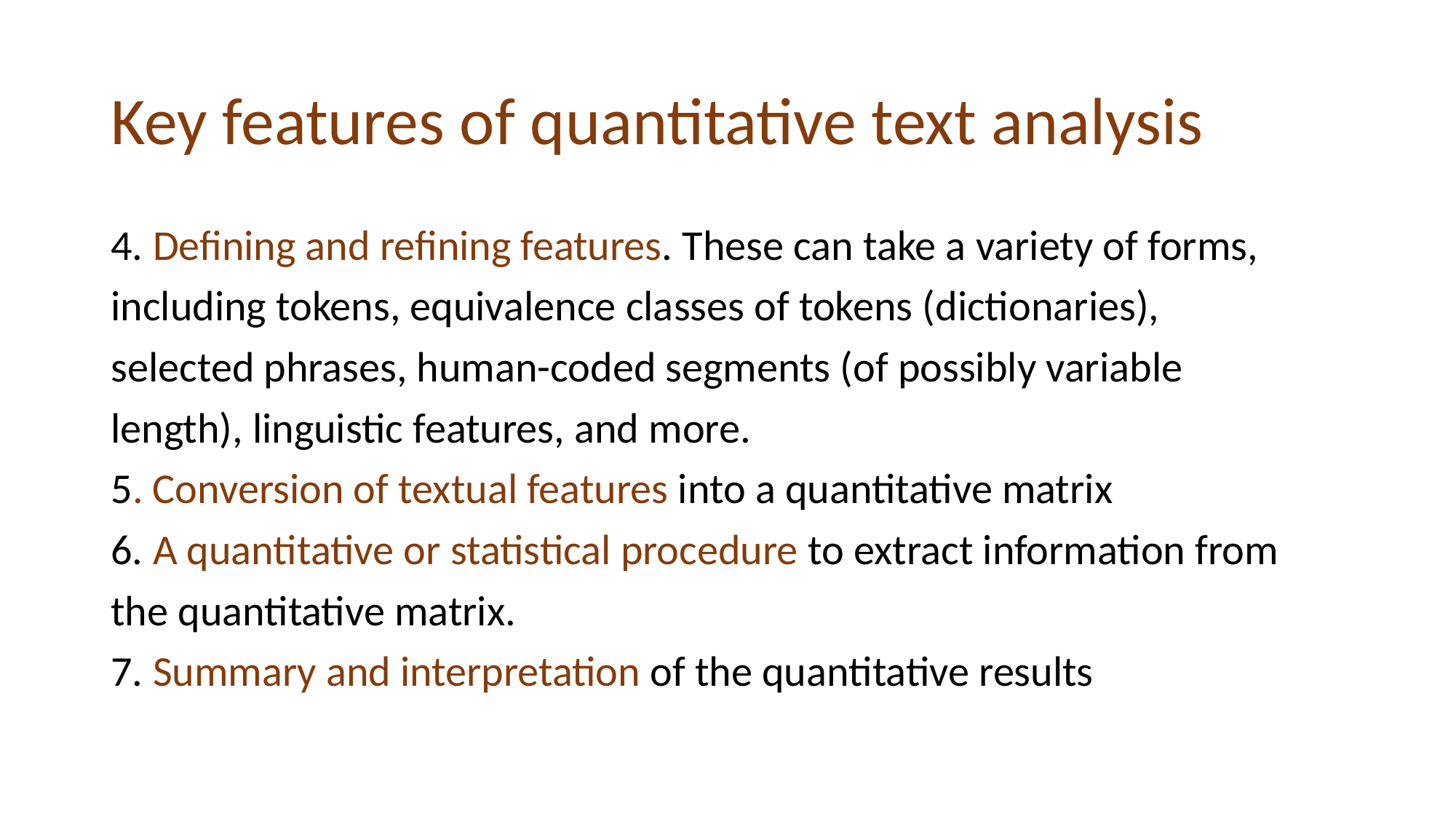

# Key features of quantitative text analysis
4. Defining and refining features. These can take a variety of forms,
including tokens, equivalence classes of tokens (dictionaries),
selected phrases, human-coded segments (of possibly variable
length), linguistic features, and more.
5. Conversion of textual features into a quantitative matrix
6. A quantitative or statistical procedure to extract information from
the quantitative matrix.
7. Summary and interpretation of the quantitative results